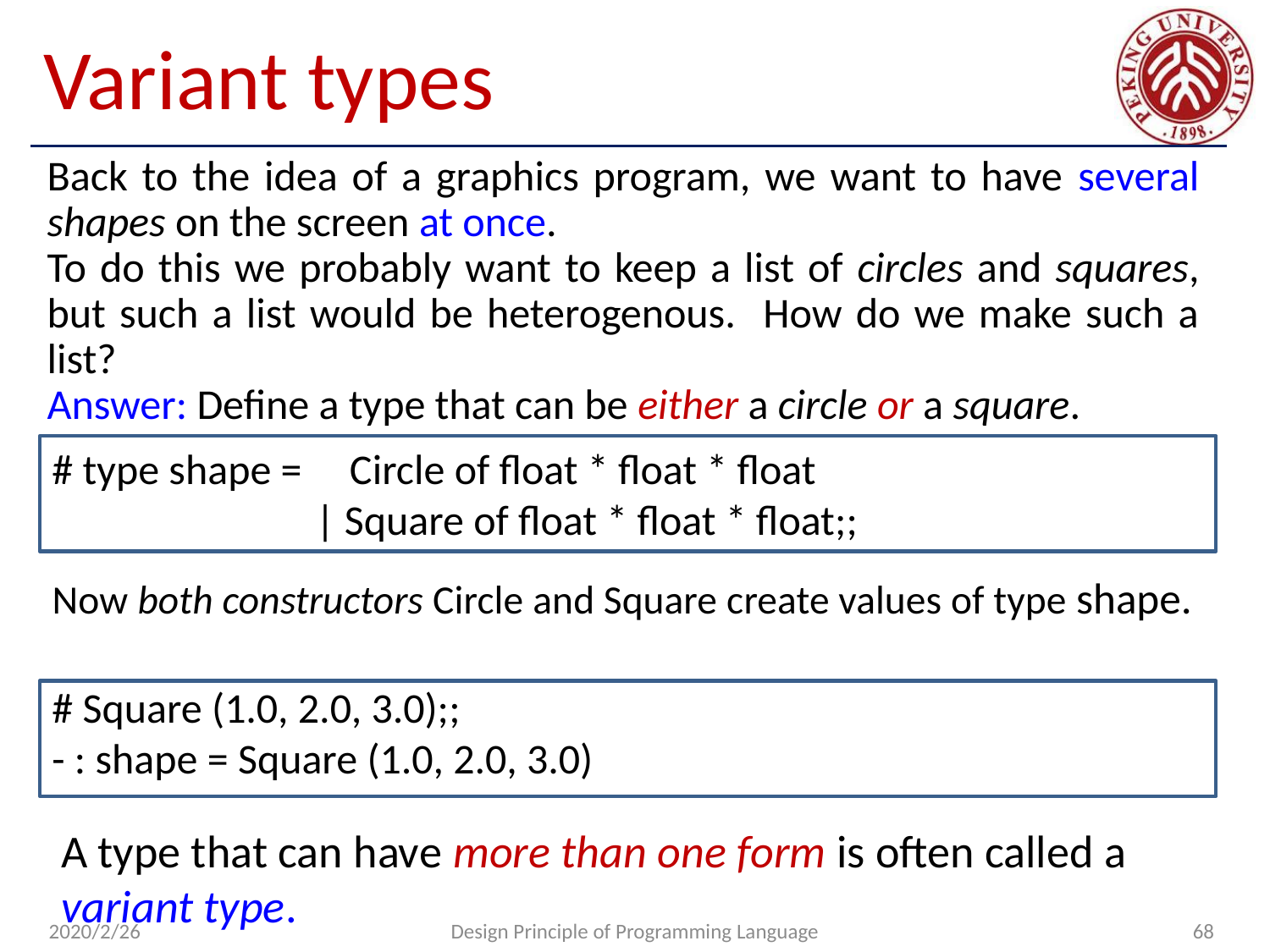

# Variant types
Back to the idea of a graphics program, we want to have several shapes on the screen at once.
To do this we probably want to keep a list of circles and squares, but such a list would be heterogenous.  How do we make such a list?
Answer: Define a type that can be either a circle or a square.

# type shape =     Circle of float * float * float
		 | Square of float * float * float;;
Now both constructors Circle and Square create values of type shape.
# Square (1.0, 2.0, 3.0);;
- : shape = Square (1.0, 2.0, 3.0)

A type that can have more than one form is often called a variant type.
2020/2/26
Design Principle of Programming Language
68